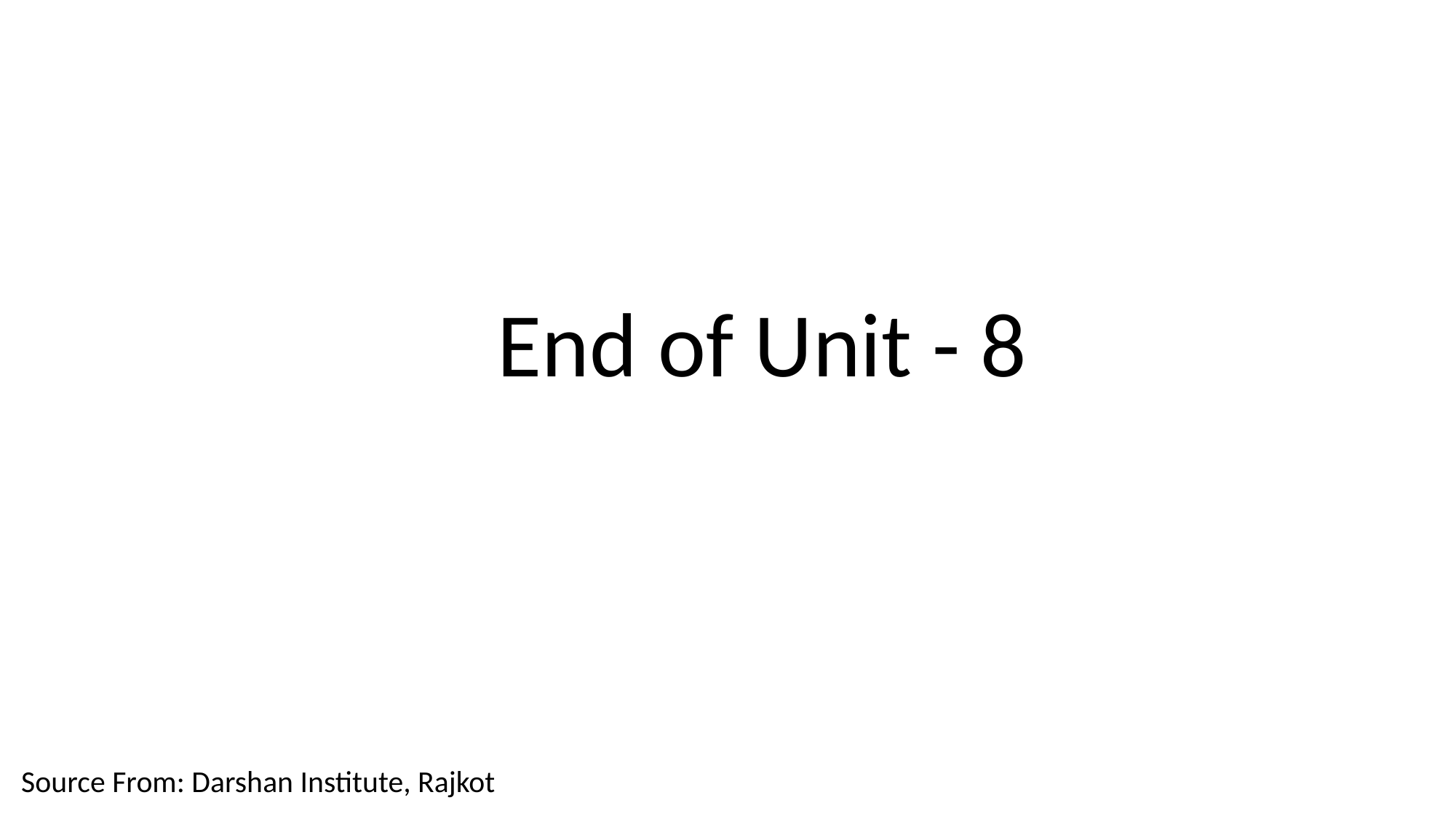

End of Unit - 8
Source From: Darshan Institute, Rajkot